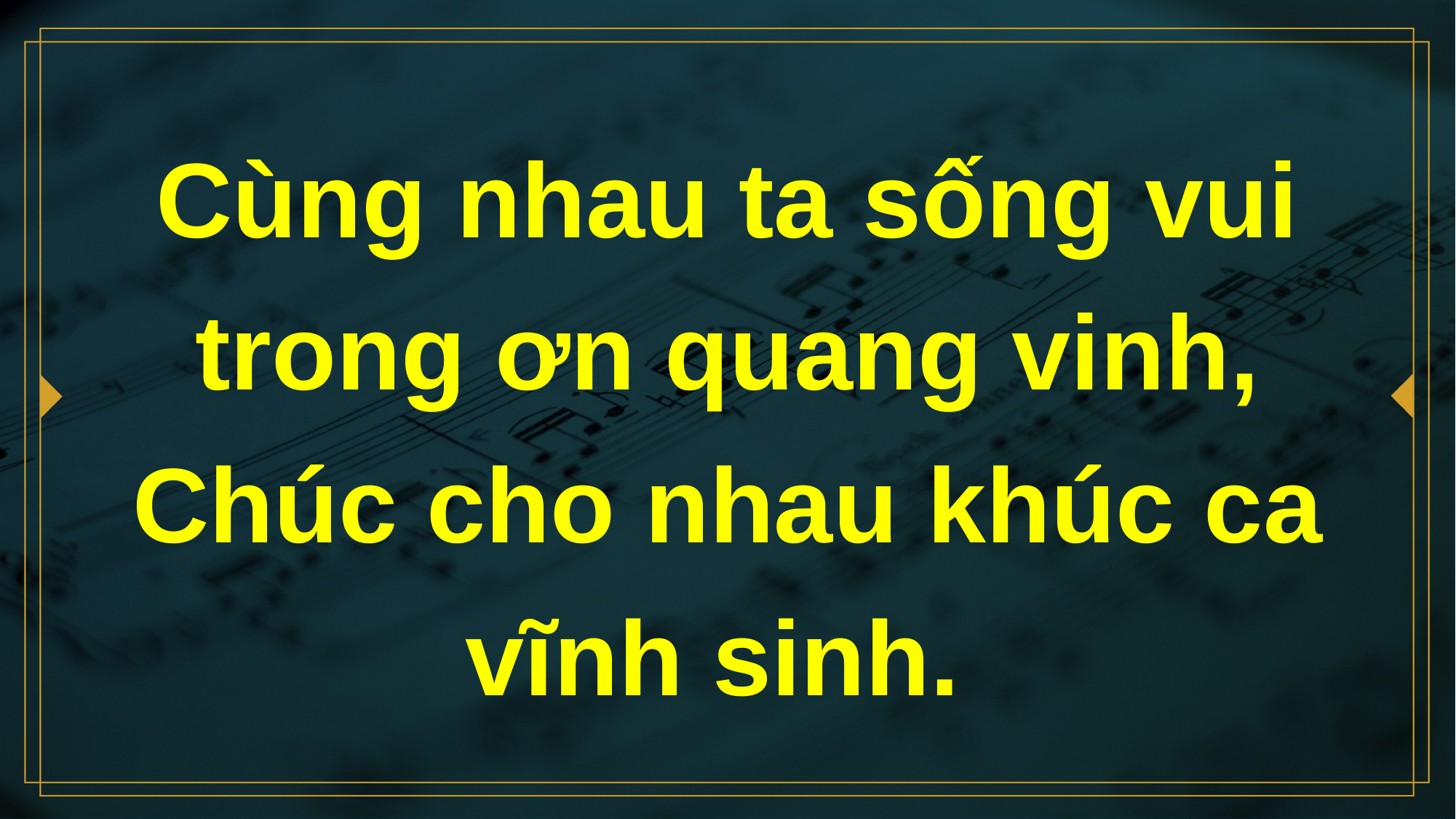

# Cùng nhau ta sống vui trong ơn quang vinh, Chúc cho nhau khúc ca vĩnh sinh.